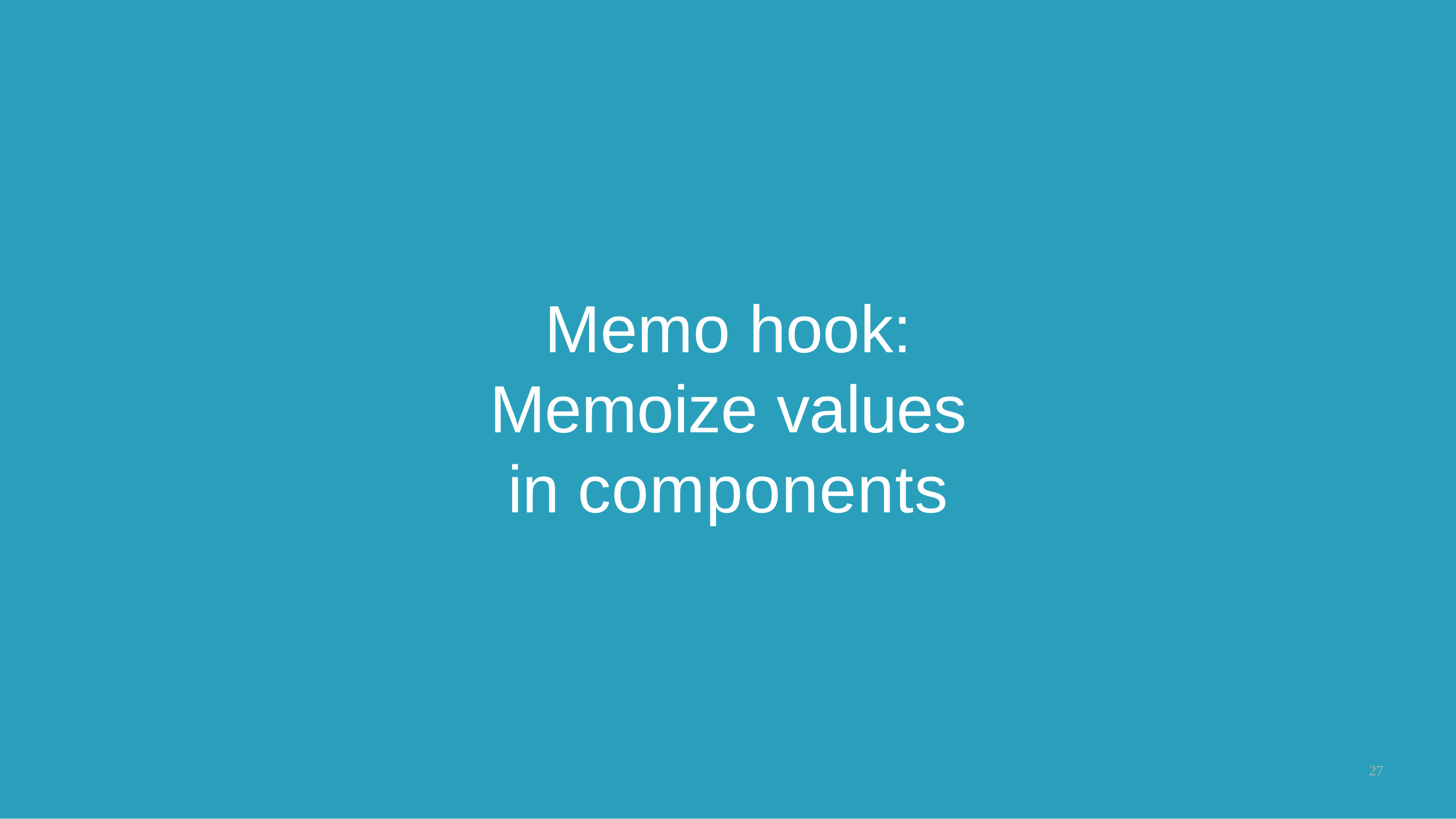

# Memo hook: Memoize values in components
27